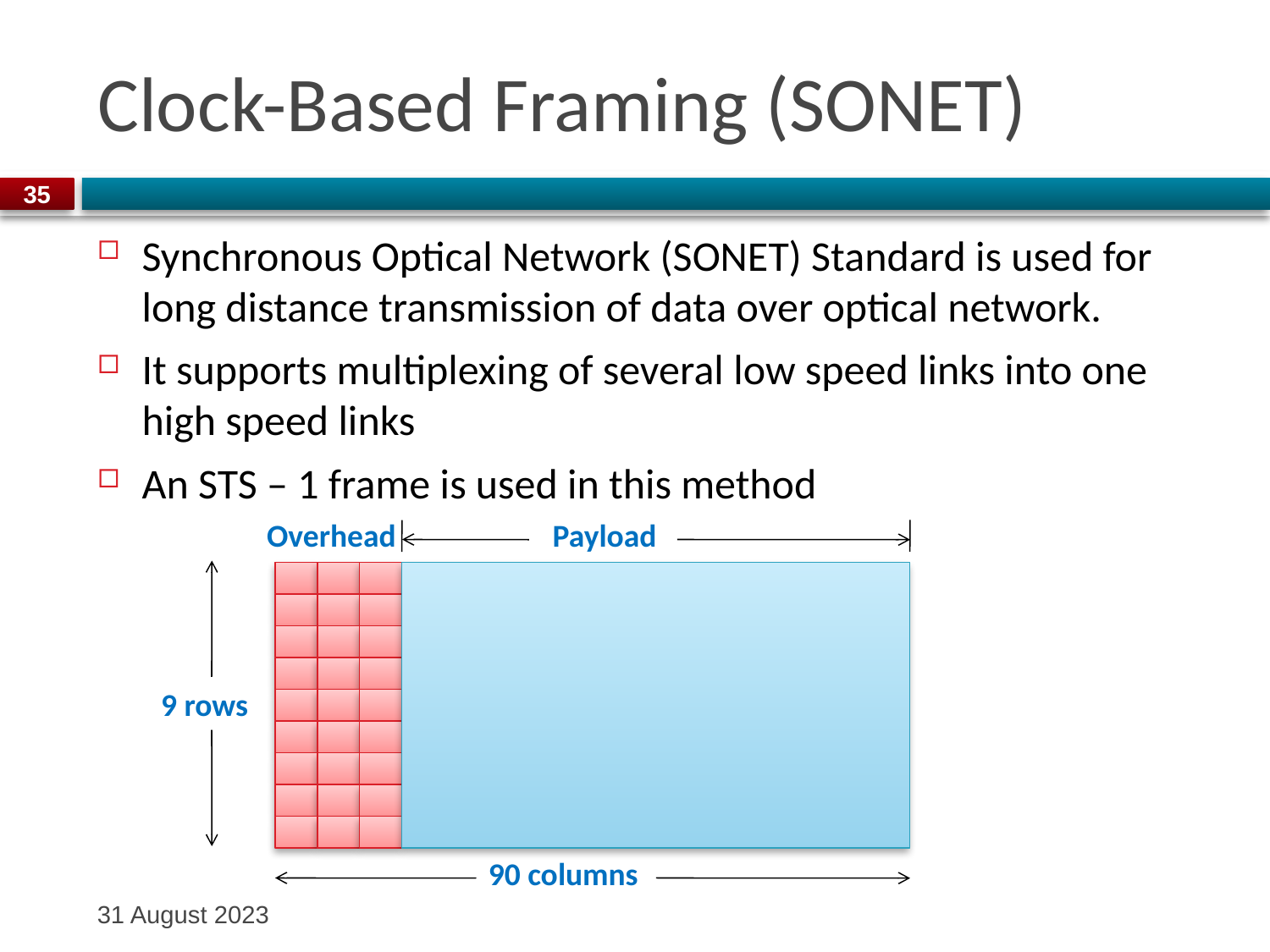

# Clock-Based Framing (SONET)
35
Synchronous Optical Network (SONET) Standard is used for long distance transmission of data over optical network.
It supports multiplexing of several low speed links into one high speed links
An STS – 1 frame is used in this method
Overhead
Payload

9 rows

90 columns
31 August 2023